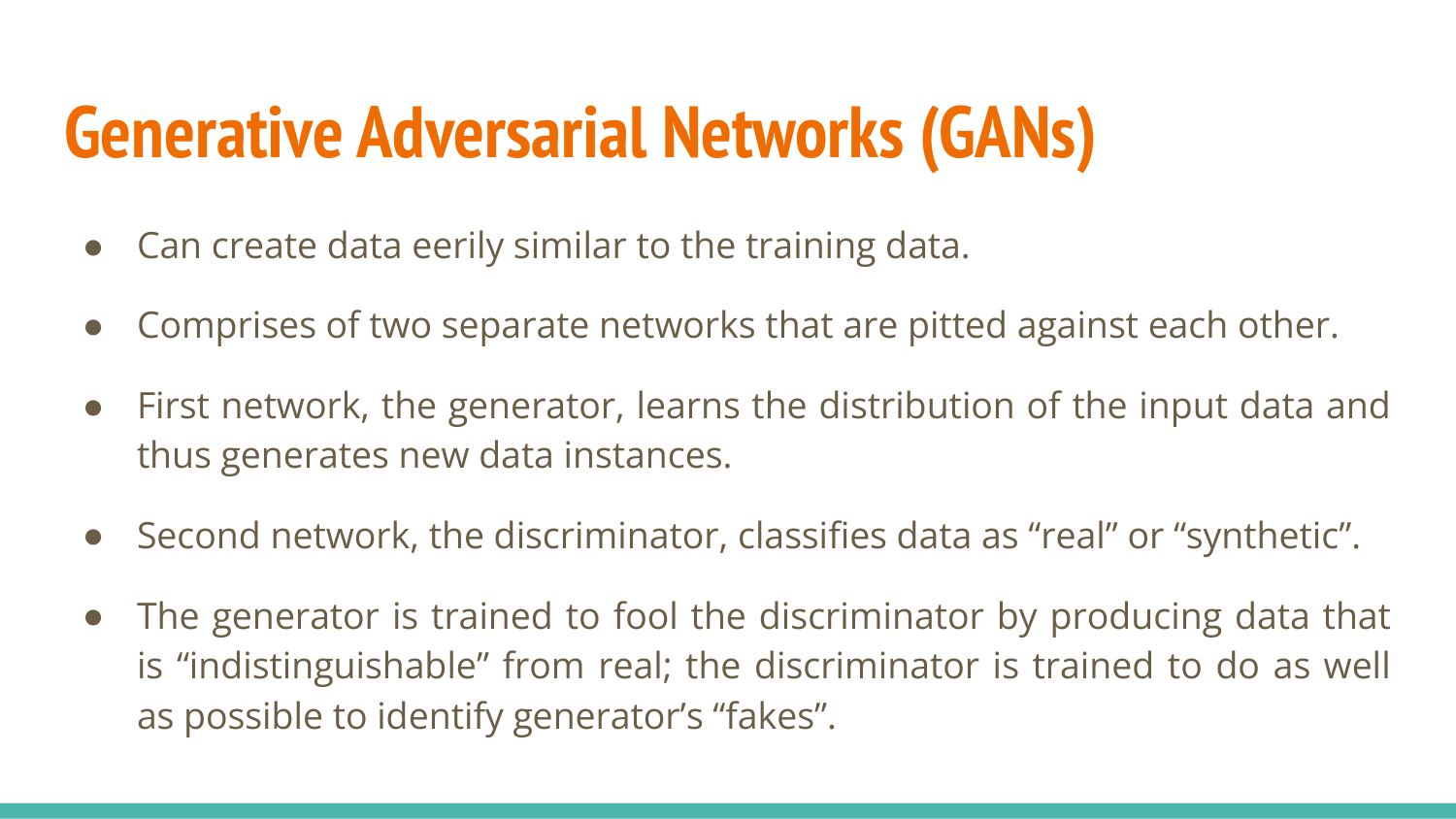

# Generative Adversarial Networks (GANs)
Can create data eerily similar to the training data.
Comprises of two separate networks that are pitted against each other.
First network, the generator, learns the distribution of the input data and thus generates new data instances.
Second network, the discriminator, classifies data as “real” or “synthetic”.
The generator is trained to fool the discriminator by producing data that is “indistinguishable” from real; the discriminator is trained to do as well as possible to identify generator’s “fakes”.